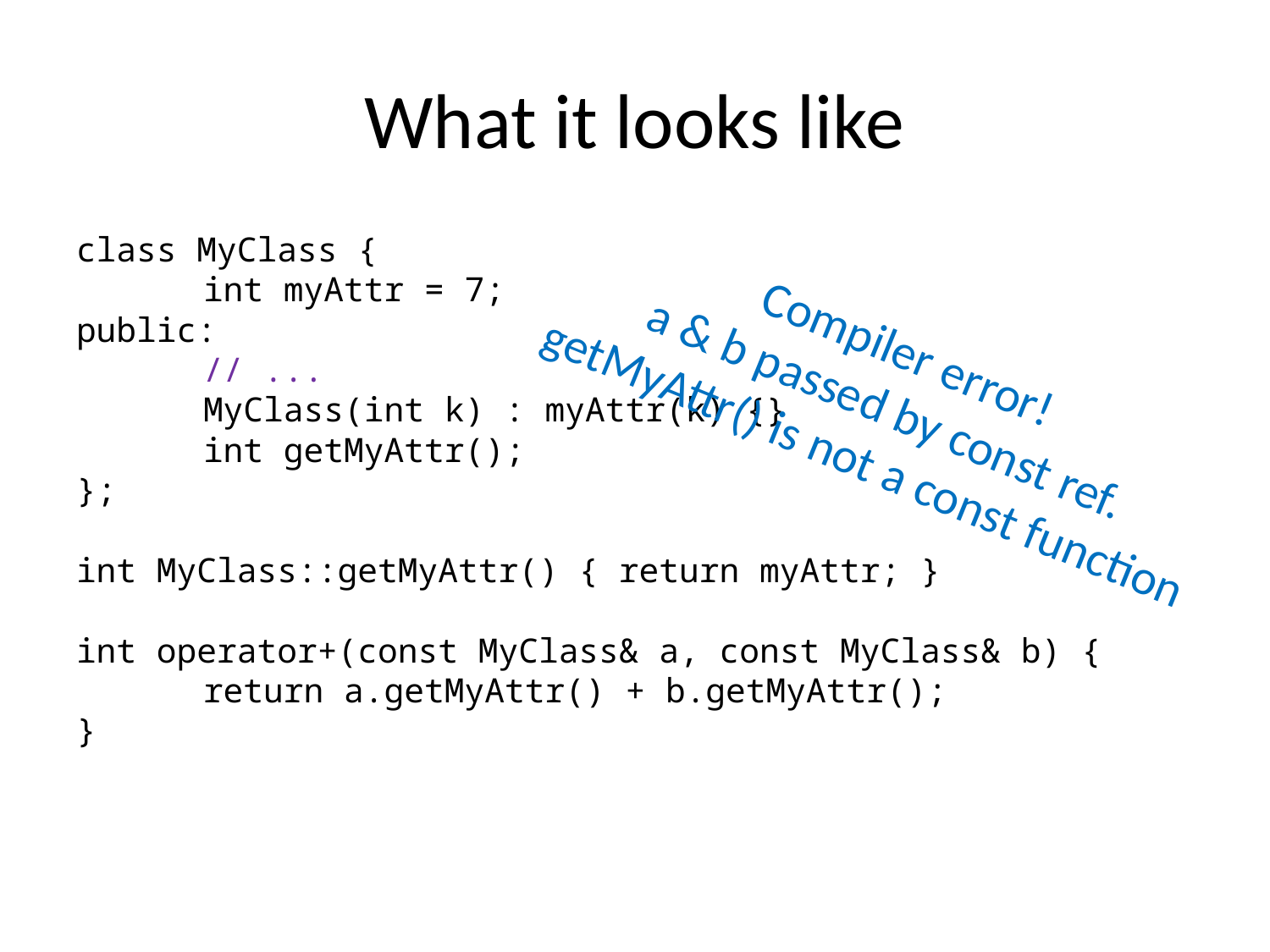

# What it looks like
class MyClass {
	int myAttr = 7;
public:
	// ...
	MyClass(int k) : myAttr(k) {}
	int getMyAttr();
};

int MyClass::getMyAttr() { return myAttr; }

int operator+(const MyClass& a, const MyClass& b) {
	return a.getMyAttr() + b.getMyAttr();
}

Compiler error!
a & b passed by const ref.
getMyAttr() is not a const function